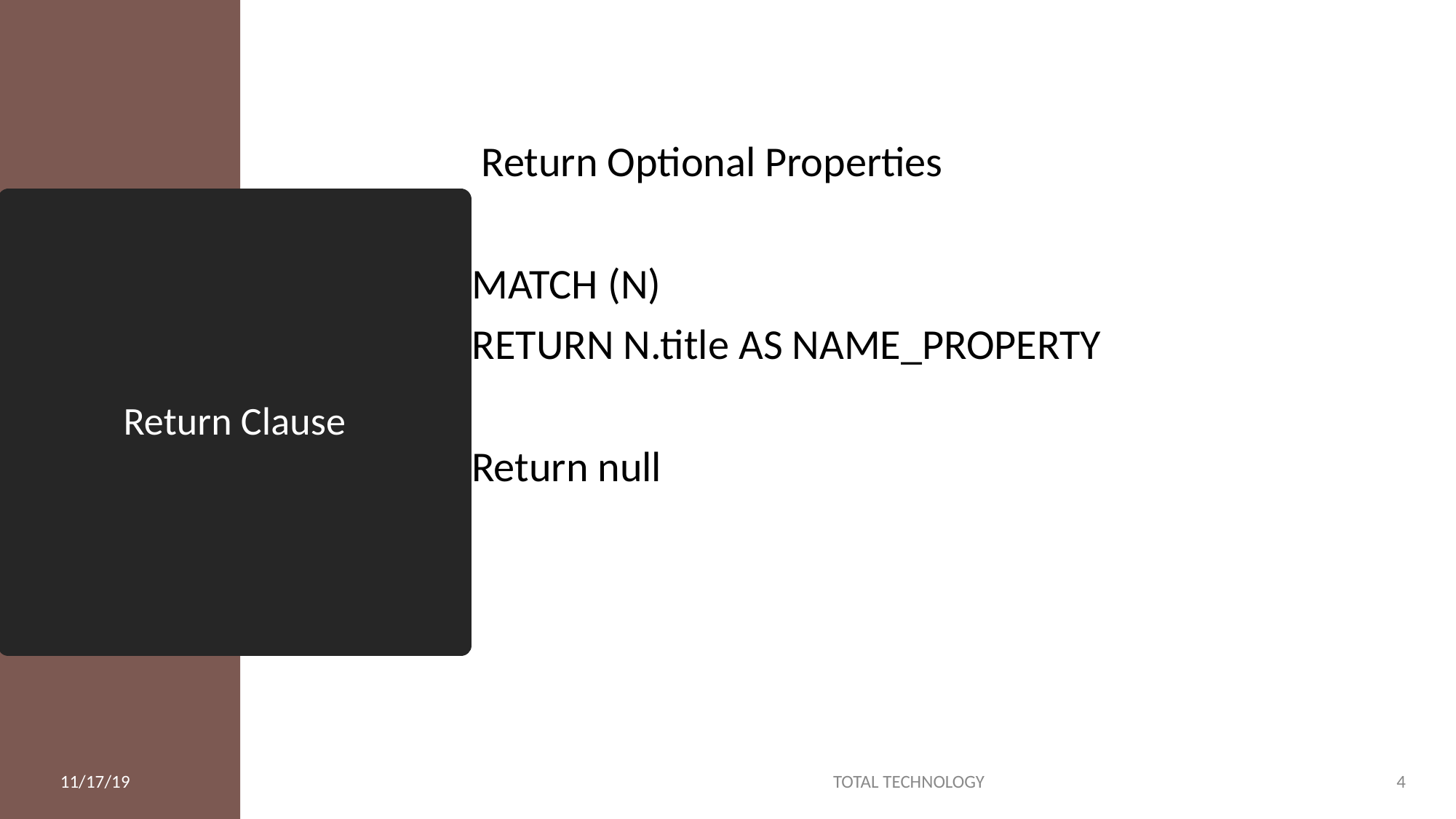

Return Optional Properties

MATCH (N)
RETURN N.title AS NAME_PROPERTY

Return null
# Return Clause
11/17/19
TOTAL TECHNOLOGY
4